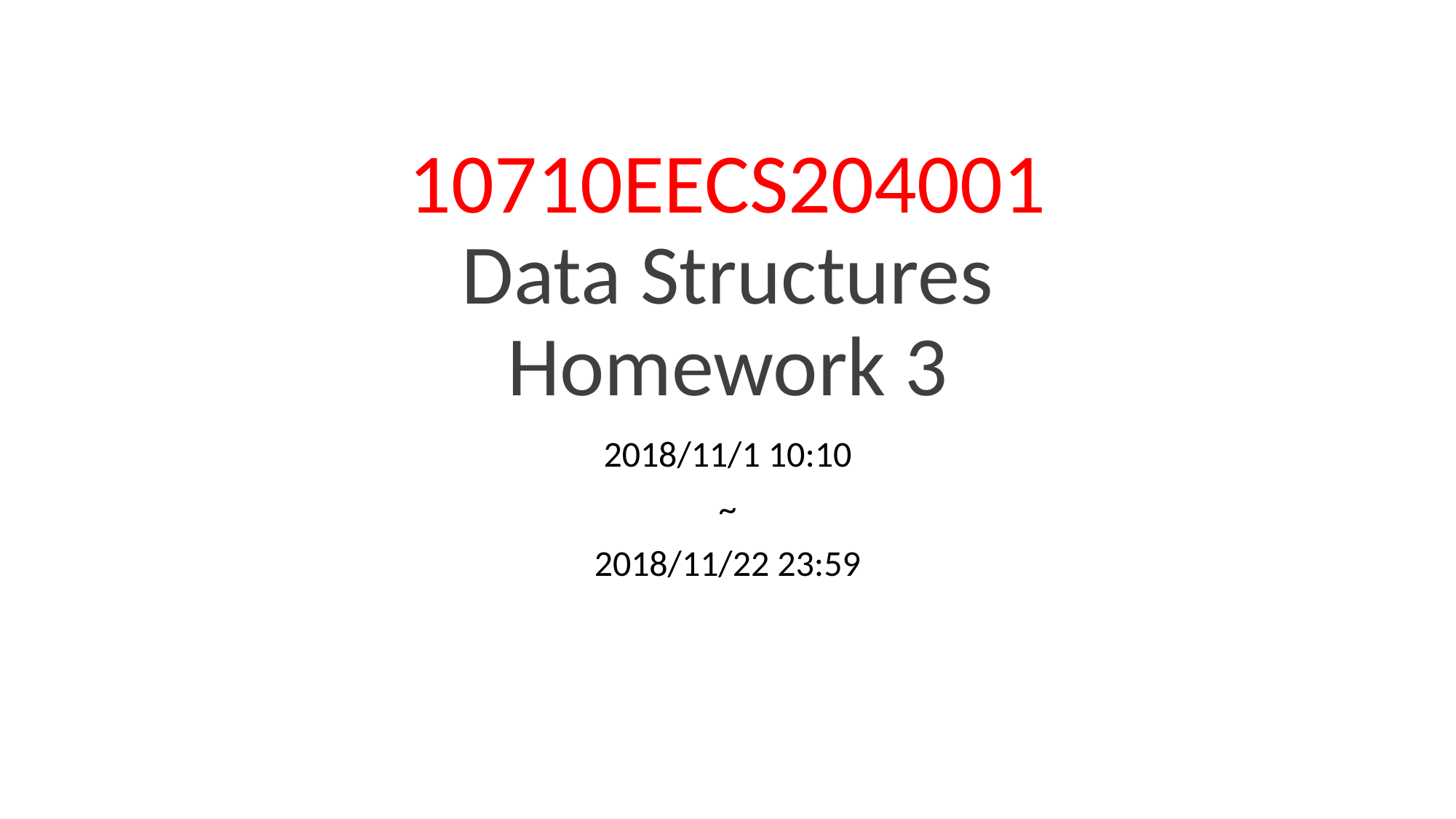

# 10710EECS204001 Data Structures Homework 3
2018/11/1 10:10
~
2018/11/22 23:59